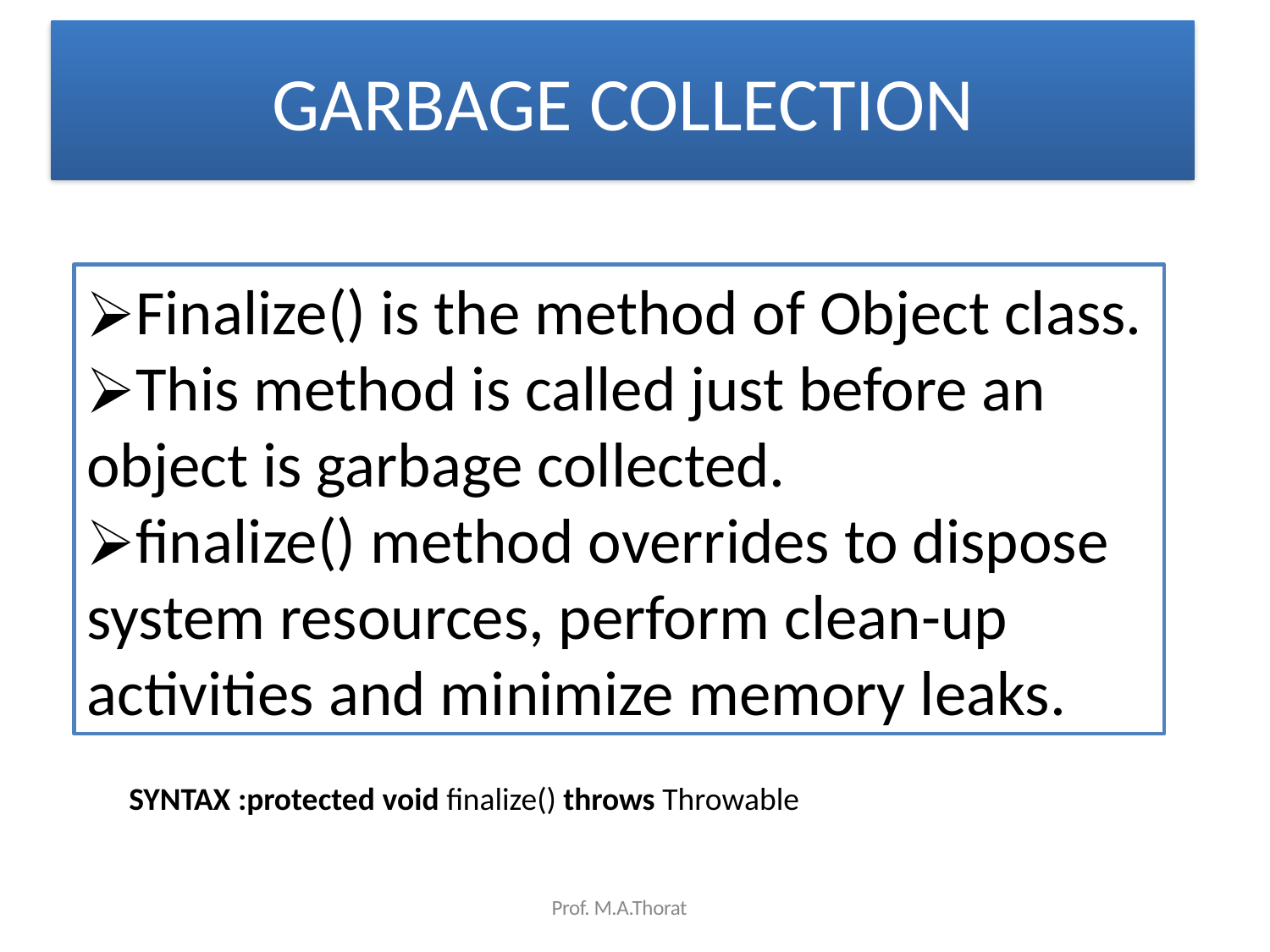

GARBAGE COLLECTION
#
Finalize() is the method of Object class.
This method is called just before an object is garbage collected.
finalize() method overrides to dispose system resources, perform clean-up activities and minimize memory leaks.
SYNTAX :protected void finalize() throws Throwable
Prof. M.A.Thorat